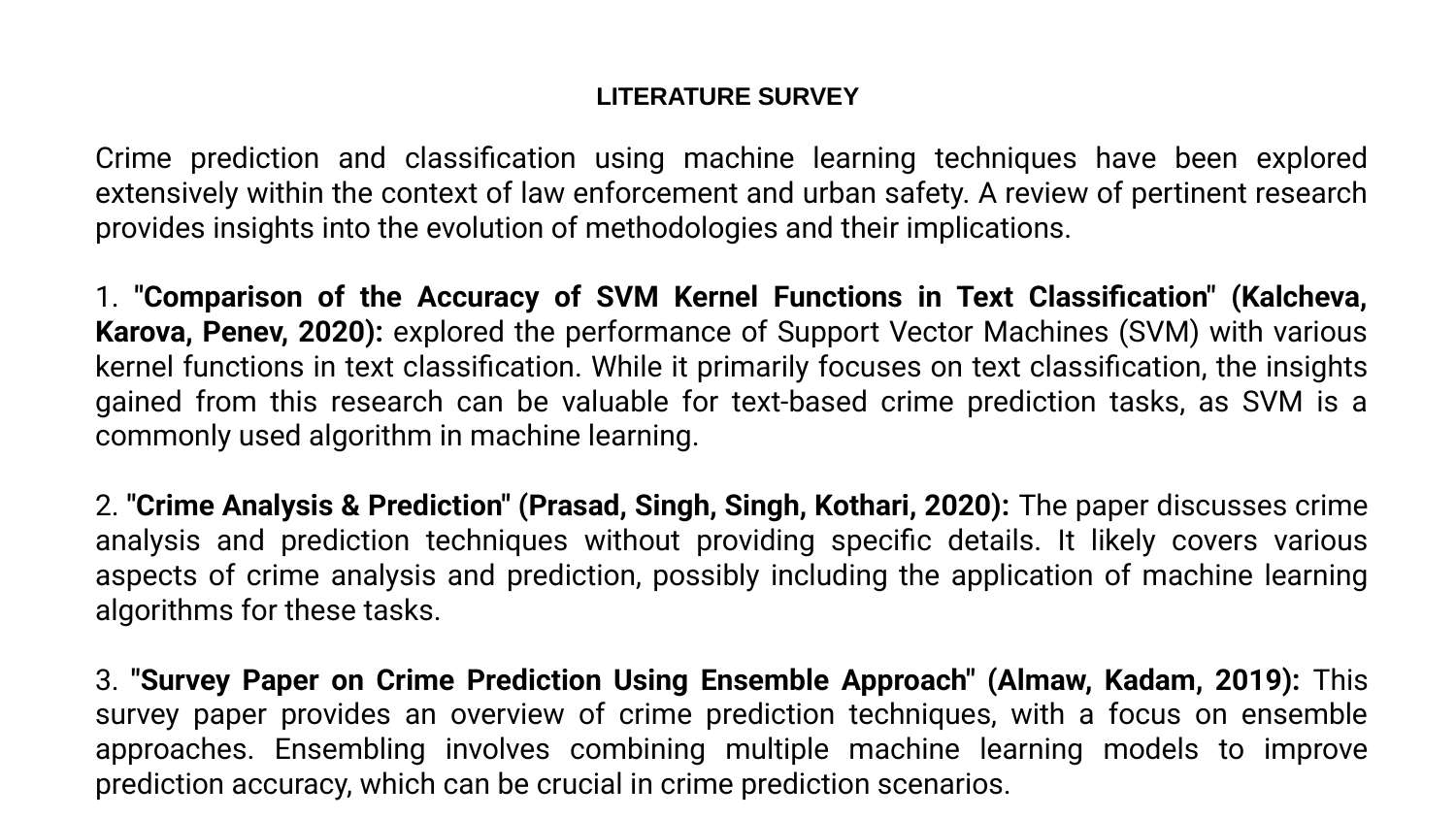

# LITERATURE SURVEY
Crime prediction and classification using machine learning techniques have been explored extensively within the context of law enforcement and urban safety. A review of pertinent research provides insights into the evolution of methodologies and their implications.

1. "Comparison of the Accuracy of SVM Kernel Functions in Text Classification" (Kalcheva, Karova, Penev, 2020): explored the performance of Support Vector Machines (SVM) with various kernel functions in text classification. While it primarily focuses on text classification, the insights gained from this research can be valuable for text-based crime prediction tasks, as SVM is a commonly used algorithm in machine learning.

2. "Crime Analysis & Prediction" (Prasad, Singh, Singh, Kothari, 2020): The paper discusses crime analysis and prediction techniques without providing specific details. It likely covers various aspects of crime analysis and prediction, possibly including the application of machine learning algorithms for these tasks.

3. "Survey Paper on Crime Prediction Using Ensemble Approach" (Almaw, Kadam, 2019): This survey paper provides an overview of crime prediction techniques, with a focus on ensemble approaches. Ensembling involves combining multiple machine learning models to improve prediction accuracy, which can be crucial in crime prediction scenarios.